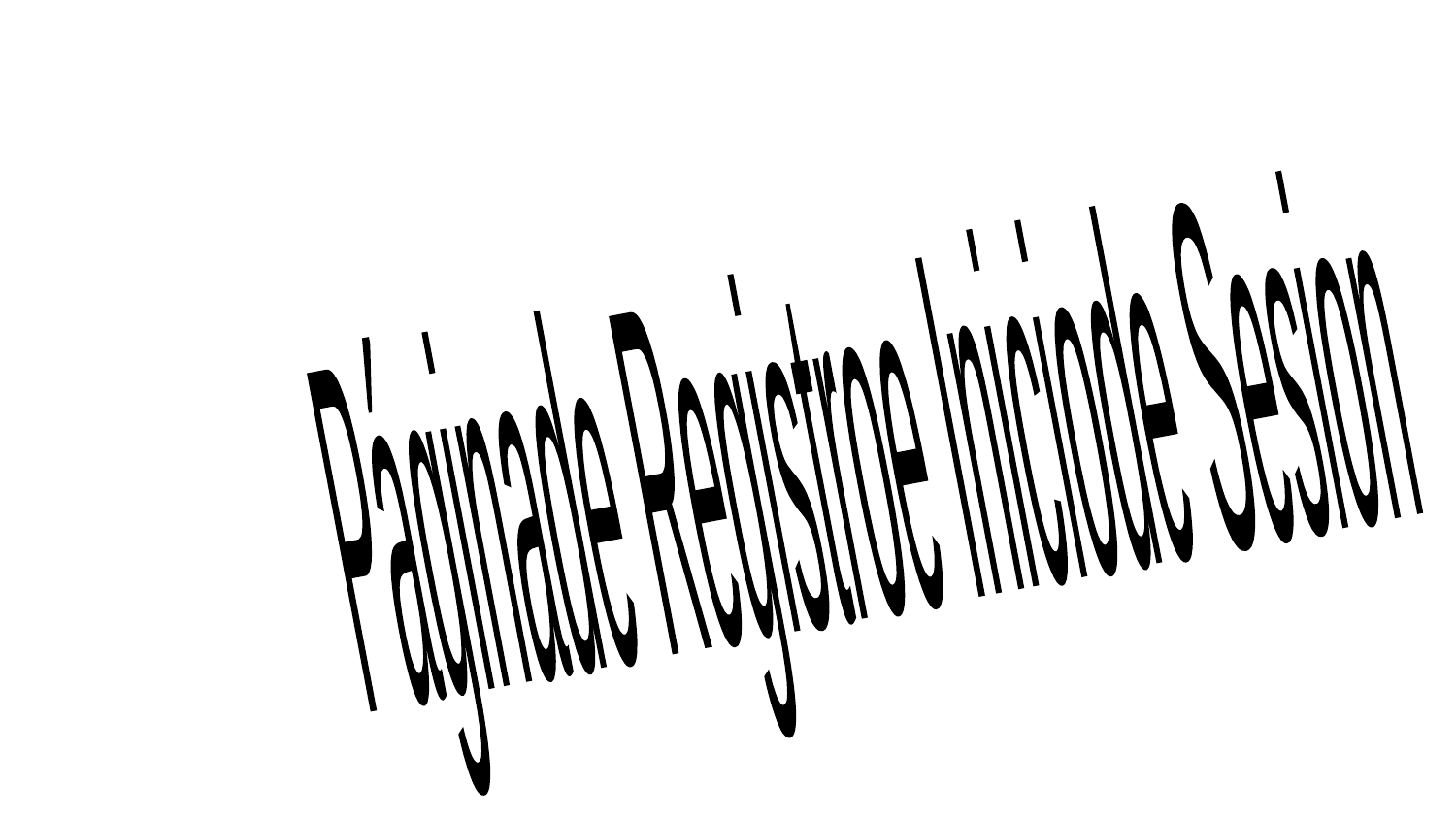

Página
de Registro
e Inicio
de Sesion